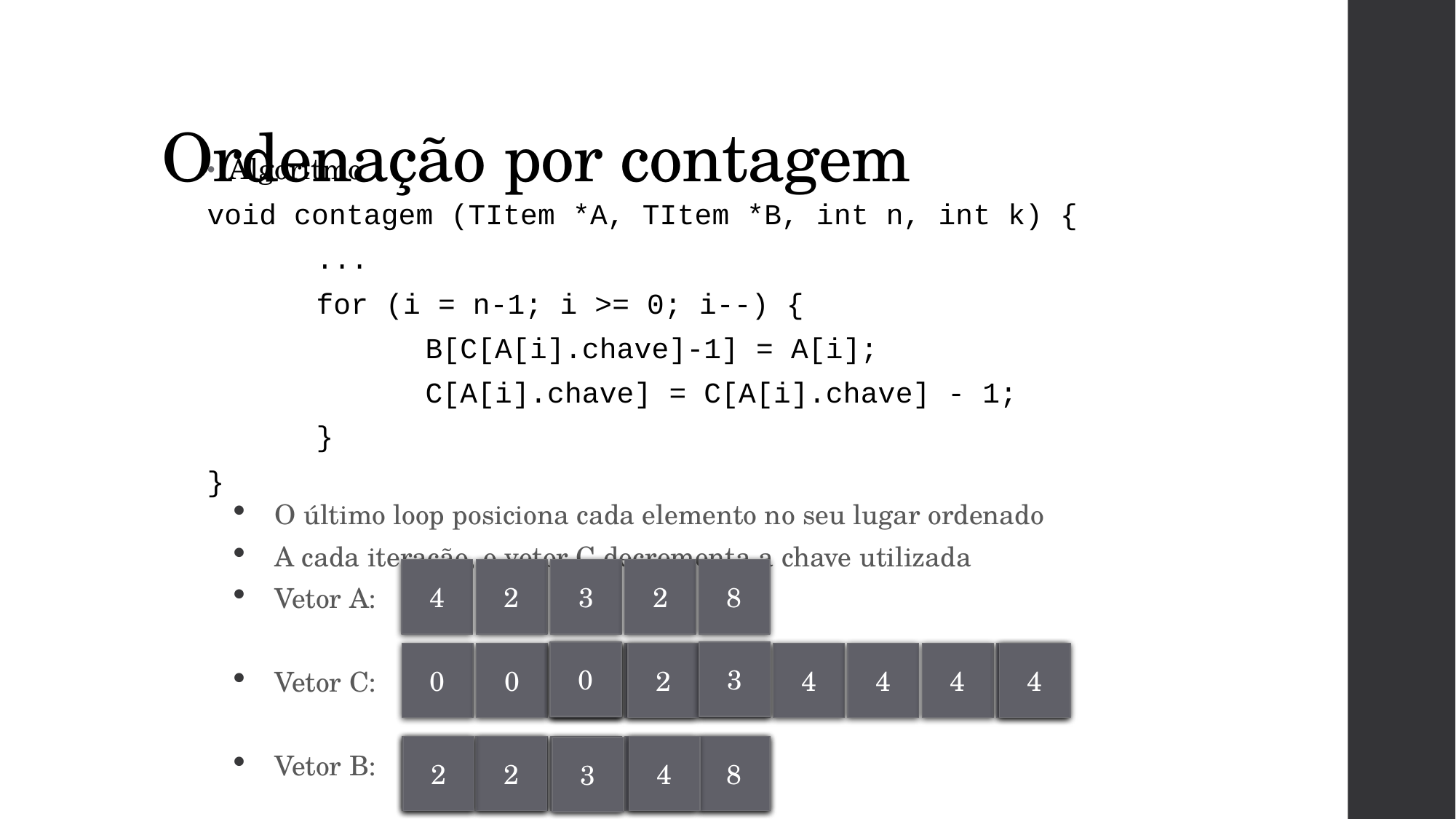

# Ordenação por contagem
Algoritmo
void contagem (TItem *A, TItem *B, int n, int k) {
	...
	for (i = n-1; i >= 0; i--) {
		B[C[A[i].chave]-1] = A[i];
		C[A[i].chave] = C[A[i].chave] - 1;
	}
}
O último loop posiciona cada elemento no seu lugar ordenado
A cada iteração, o vetor C decrementa a chave utilizada
Vetor A:

Vetor C:

Vetor B:
3
2
4
2
8
3
0
1
4
4
2
4
5
0
0
3
4
2
4

2
2
4
8
3